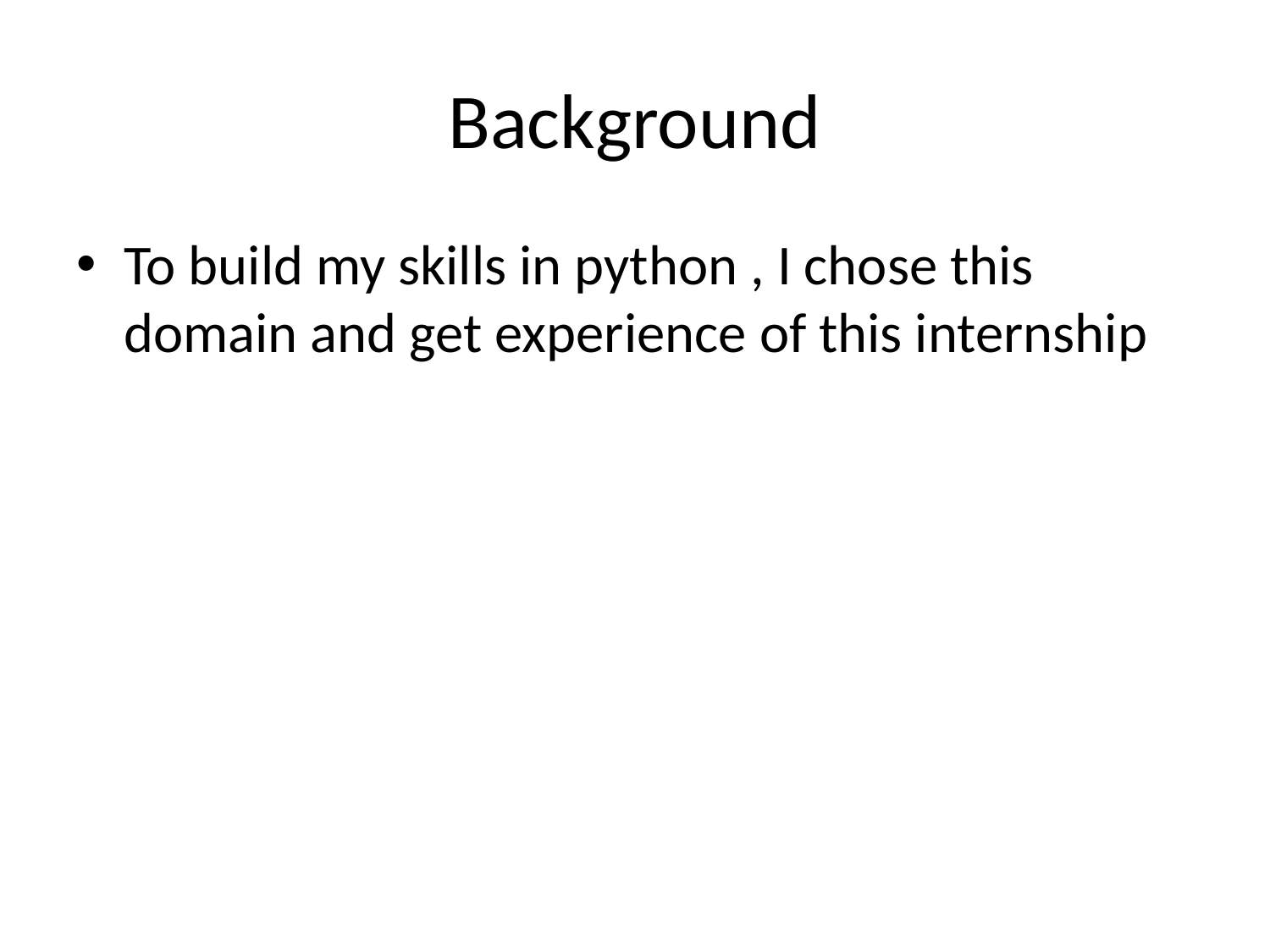

# Background
To build my skills in python , I chose this domain and get experience of this internship